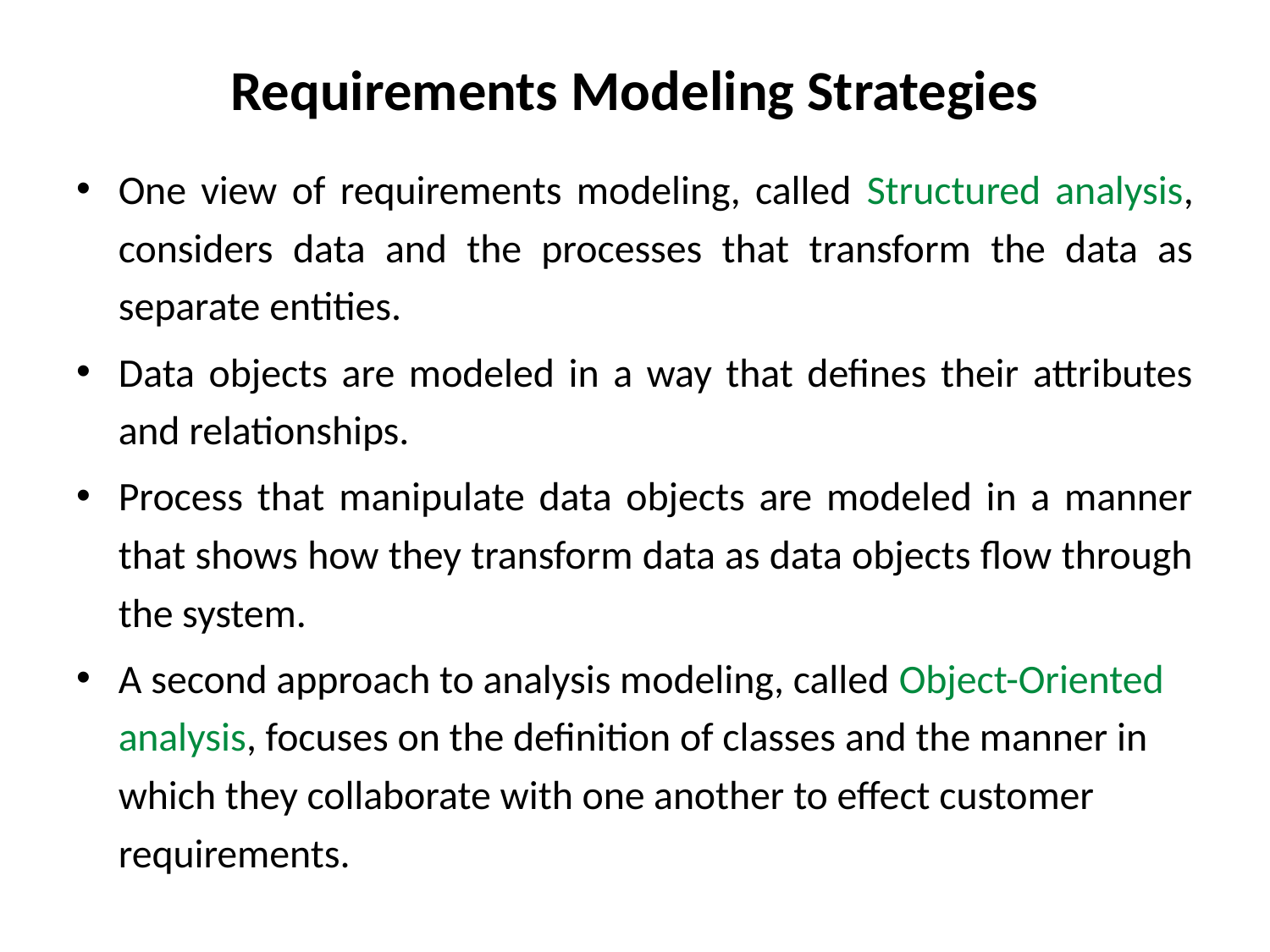

# Requirements Modeling Strategies
One view of requirements modeling, called Structured analysis, considers data and the processes that transform the data as separate entities.
Data objects are modeled in a way that defines their attributes and relationships.
Process that manipulate data objects are modeled in a manner that shows how they transform data as data objects flow through the system.
A second approach to analysis modeling, called Object-Oriented analysis, focuses on the definition of classes and the manner in which they collaborate with one another to effect customer requirements.